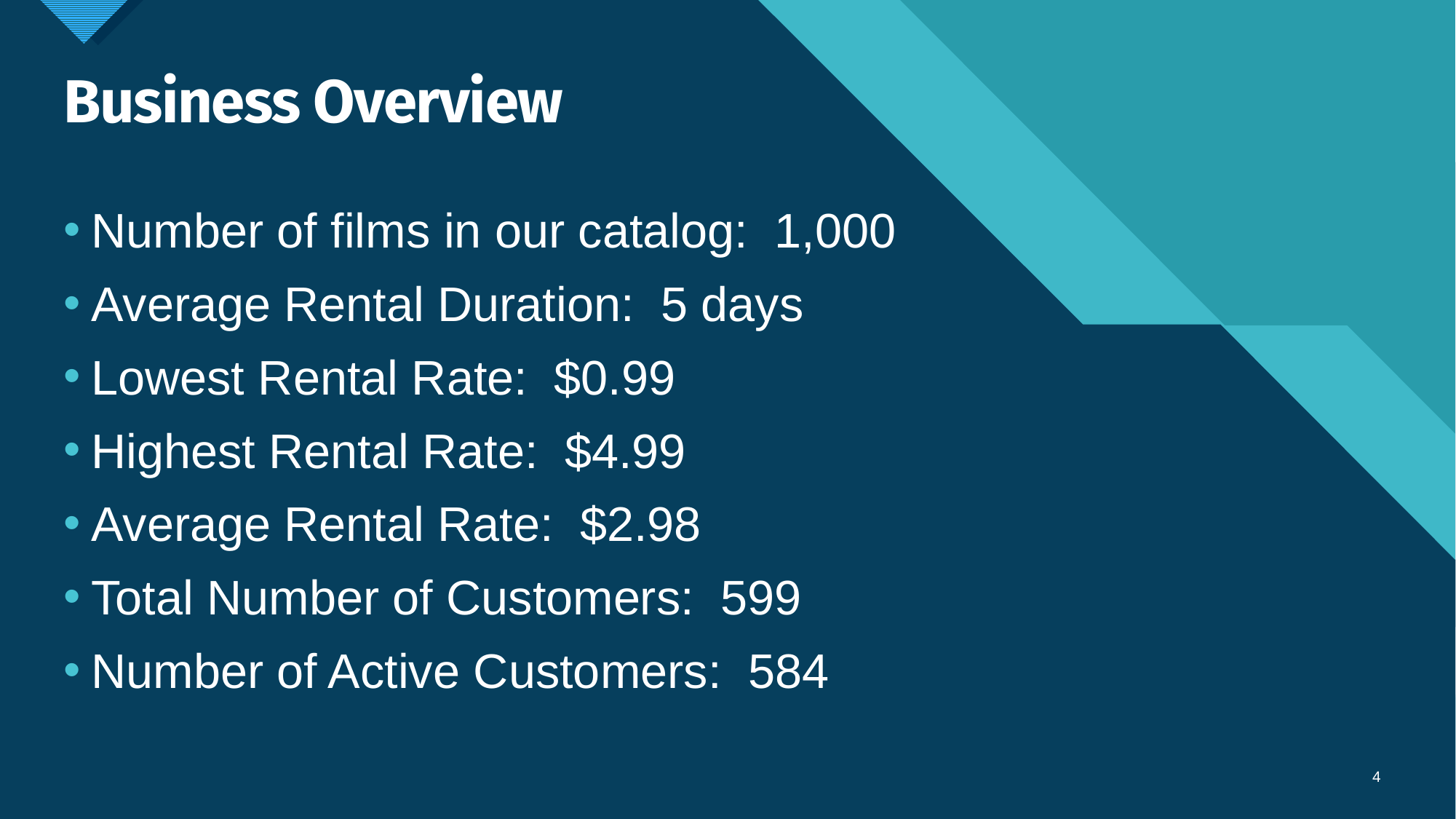

# Business Overview
Number of films in our catalog:  1,000
Average Rental Duration:  5 days
Lowest Rental Rate:  $0.99
Highest Rental Rate:  $4.99
Average Rental Rate:  $2.98
Total Number of Customers:  599
Number of Active Customers:  584
4